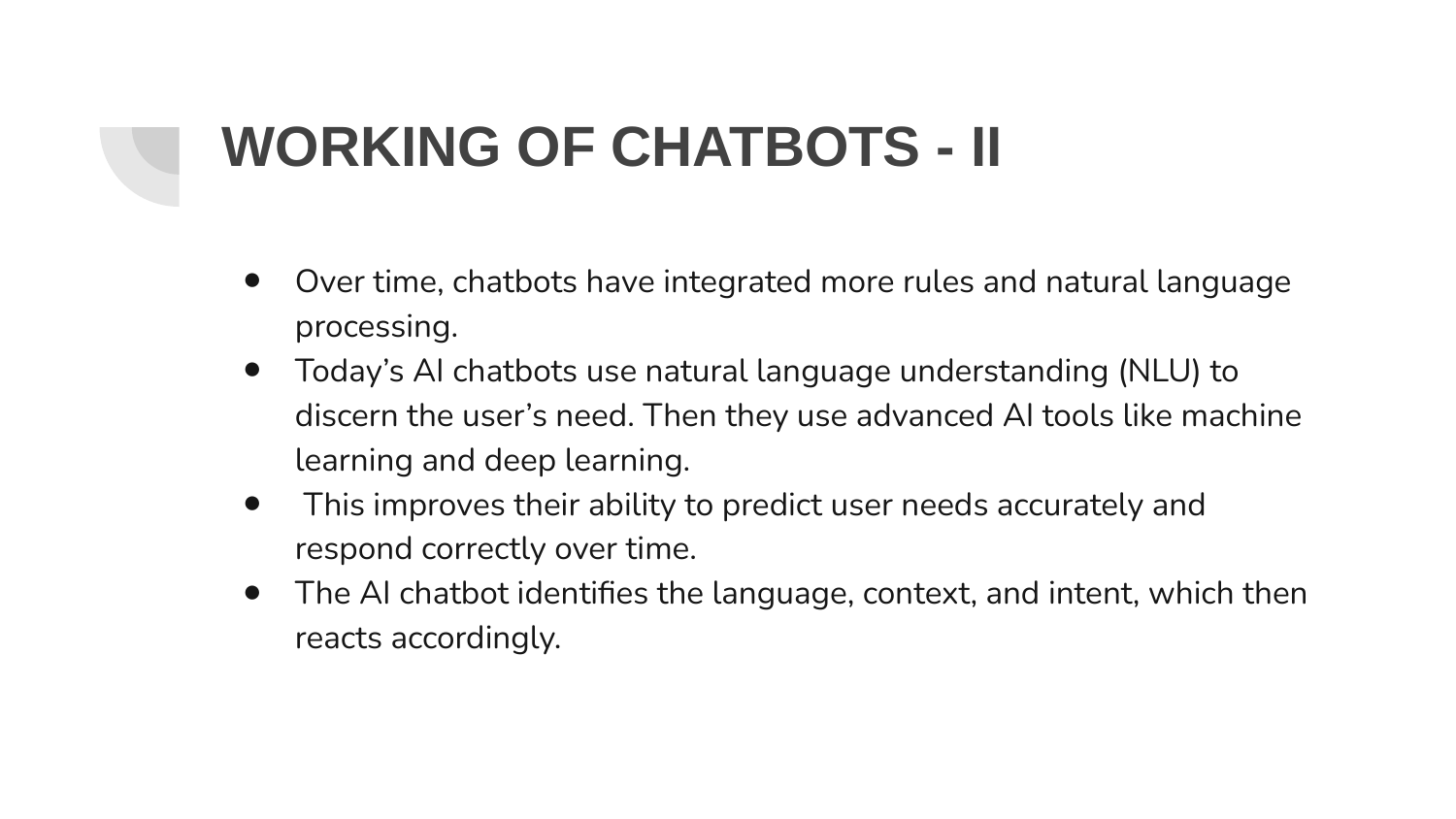

# WORKING OF CHATBOTS - II
Over time, chatbots have integrated more rules and natural language processing.
Today’s AI chatbots use natural language understanding (NLU) to discern the user’s need. Then they use advanced AI tools like machine learning and deep learning.
 This improves their ability to predict user needs accurately and respond correctly over time.
The AI chatbot identifies the language, context, and intent, which then reacts accordingly.